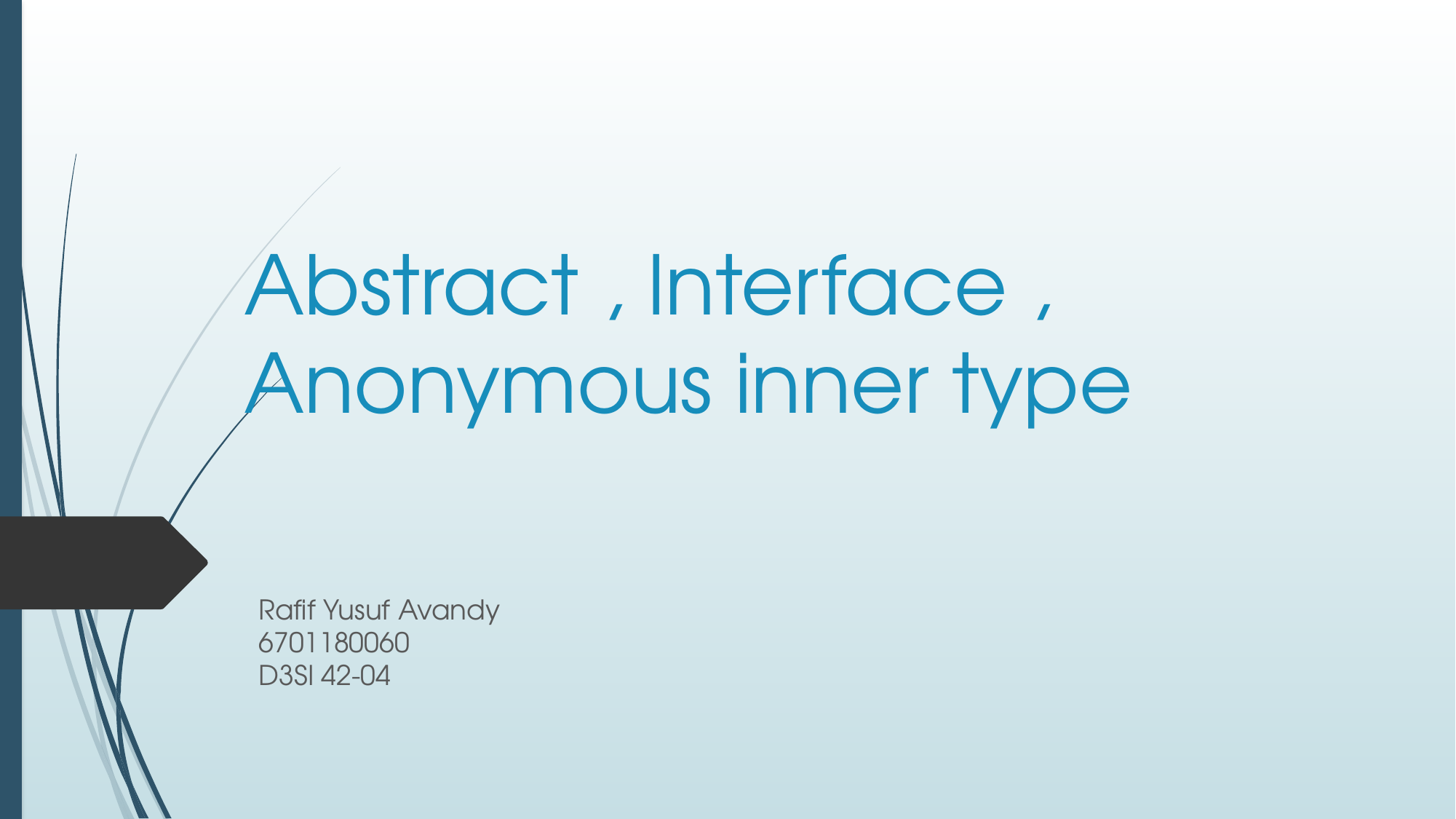

# Abstract , Interface , Anonymous inner type
Rafif Yusuf Avandy
6701180060
D3SI 42-04